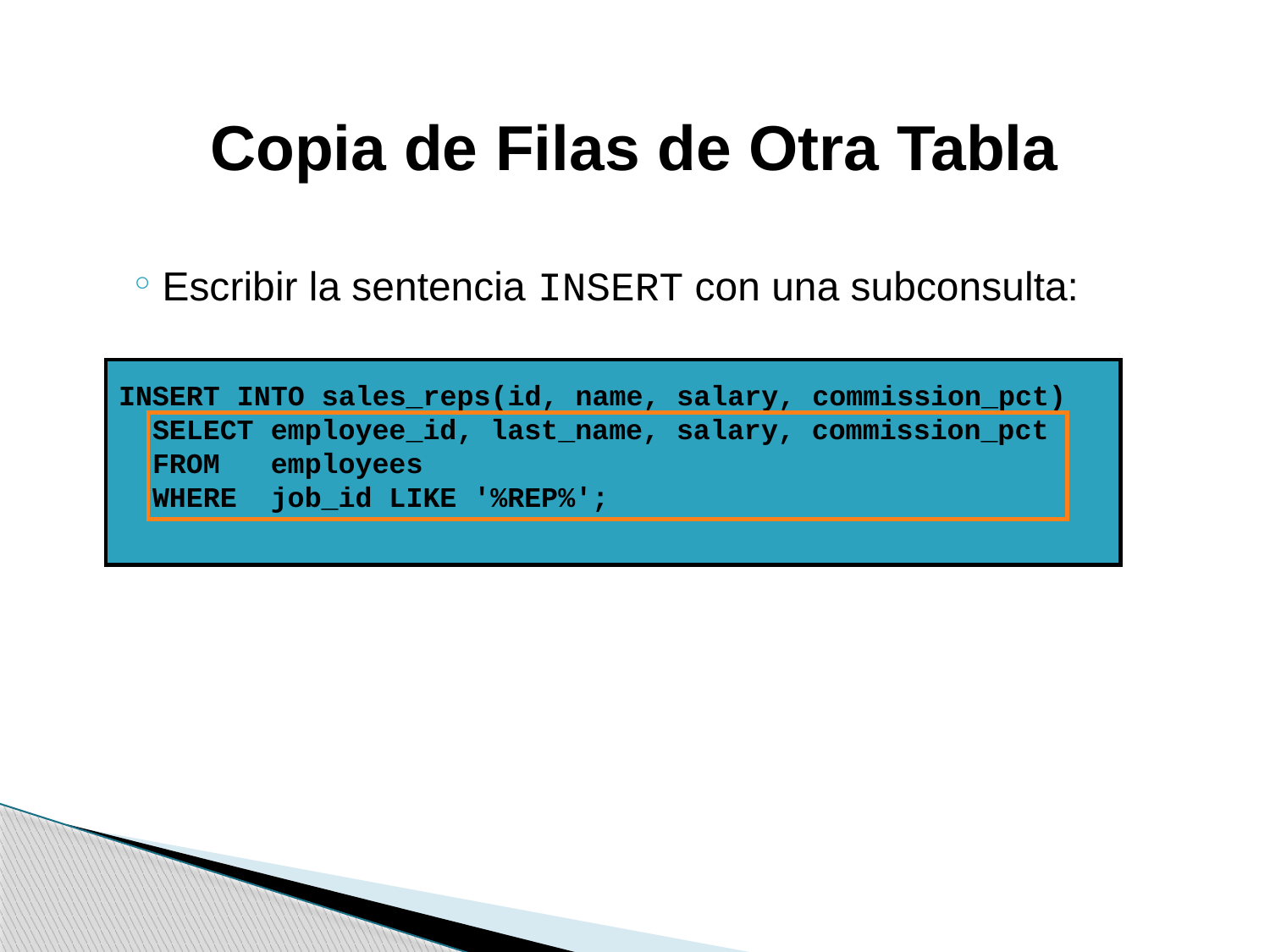

Copia de Filas de Otra Tabla
Escribir la sentencia INSERT con una subconsulta:
INSERT INTO sales_reps(id, name, salary, commission_pct)
  SELECT employee_id, last_name, salary, commission_pct
  FROM   employees
  WHERE  job_id LIKE '%REP%';